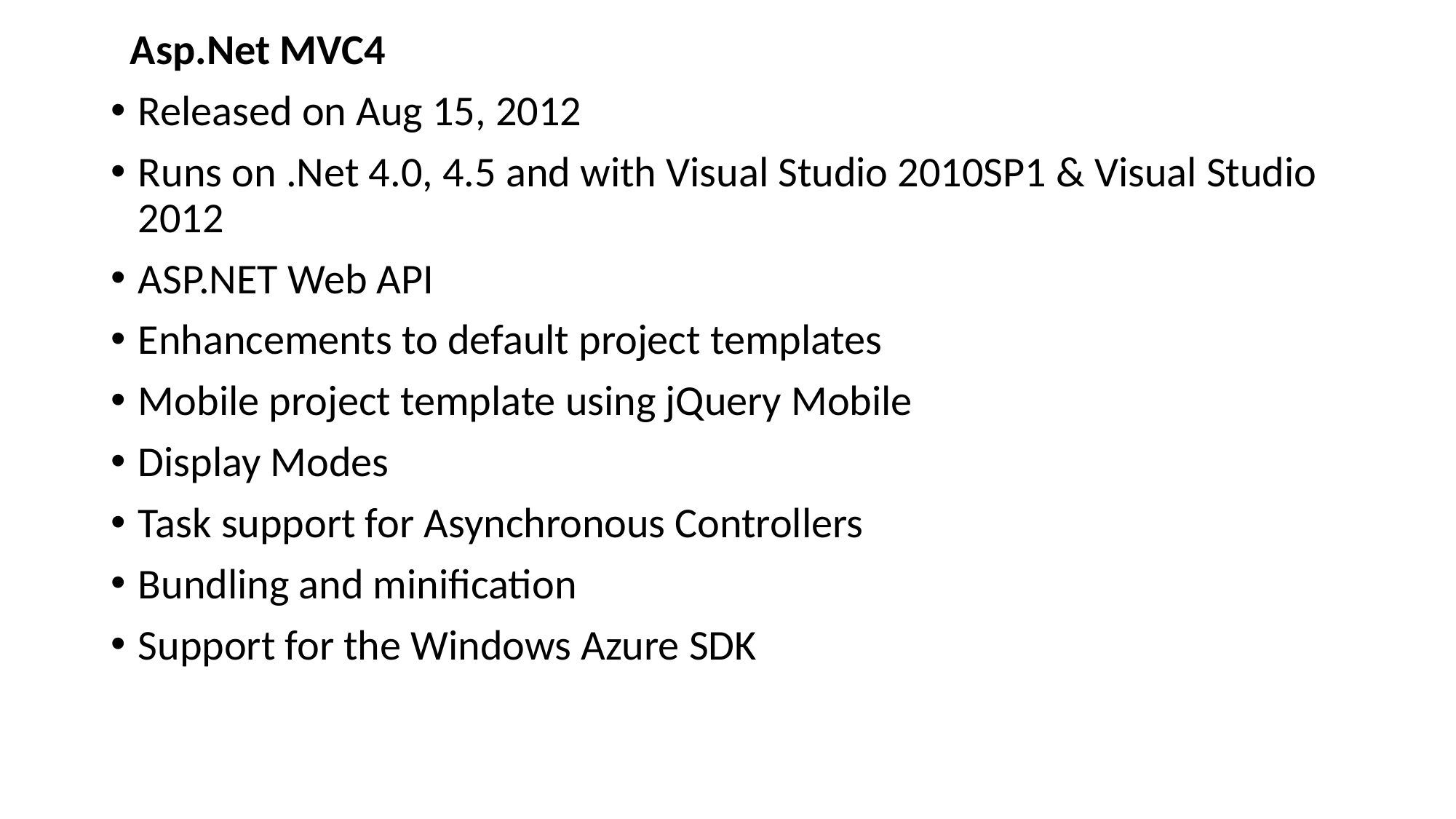

Asp.Net MVC4
Released on Aug 15, 2012
Runs on .Net 4.0, 4.5 and with Visual Studio 2010SP1 & Visual Studio 2012
ASP.NET Web API
Enhancements to default project templates
Mobile project template using jQuery Mobile
Display Modes
Task support for Asynchronous Controllers
Bundling and minification
Support for the Windows Azure SDK